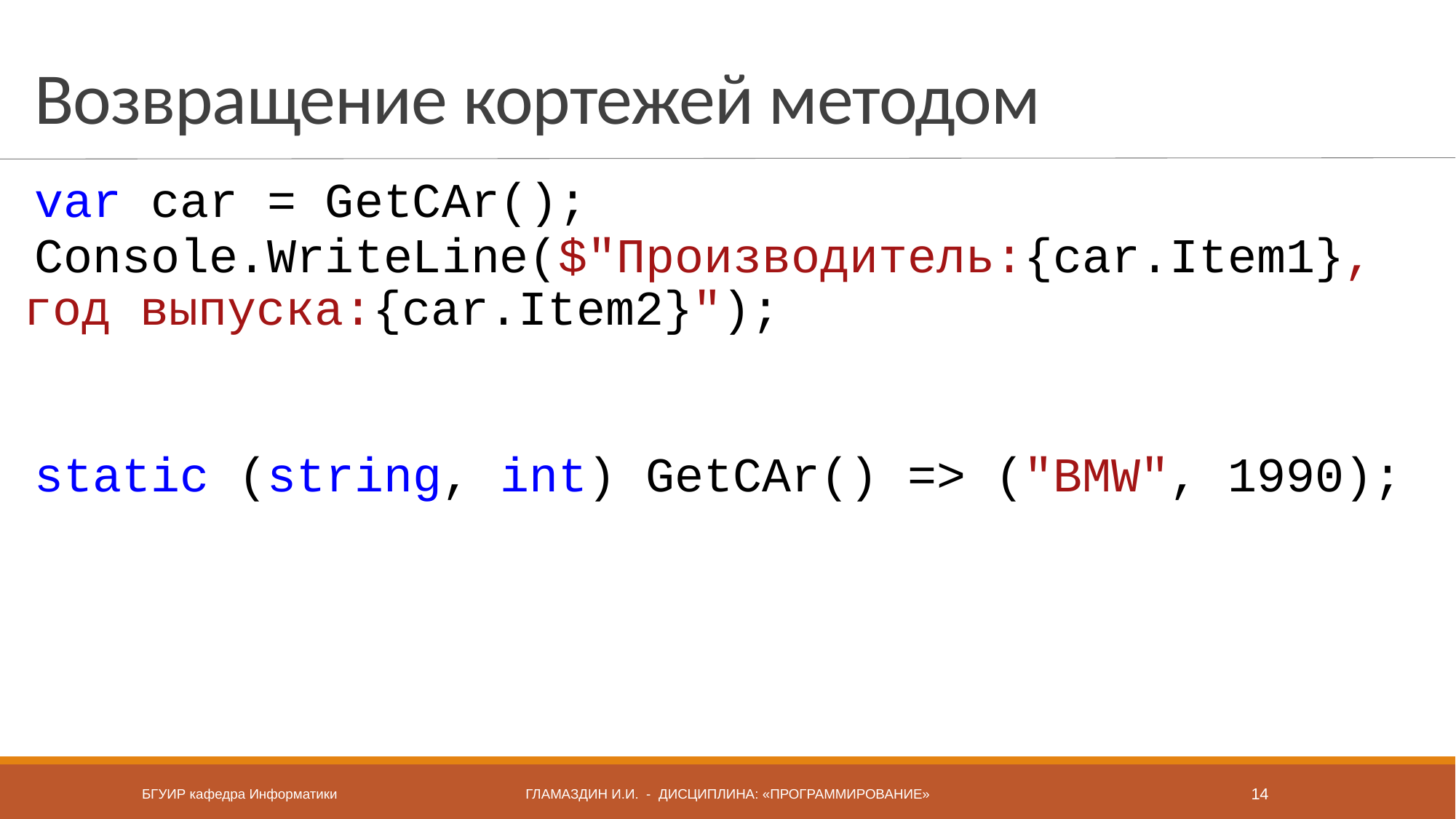

# Возвращение кортежей методом
var car = GetCAr();
Console.WriteLine($"Пpоизводитель:{car.Item1}, год выпуска:{car.Item2}");

static (string, int) GetCAr() => ("BMW", 1990);
БГУИР кафедра Информатики
Гламаздин и.и.  -  дисциплина: «Программирование»
14